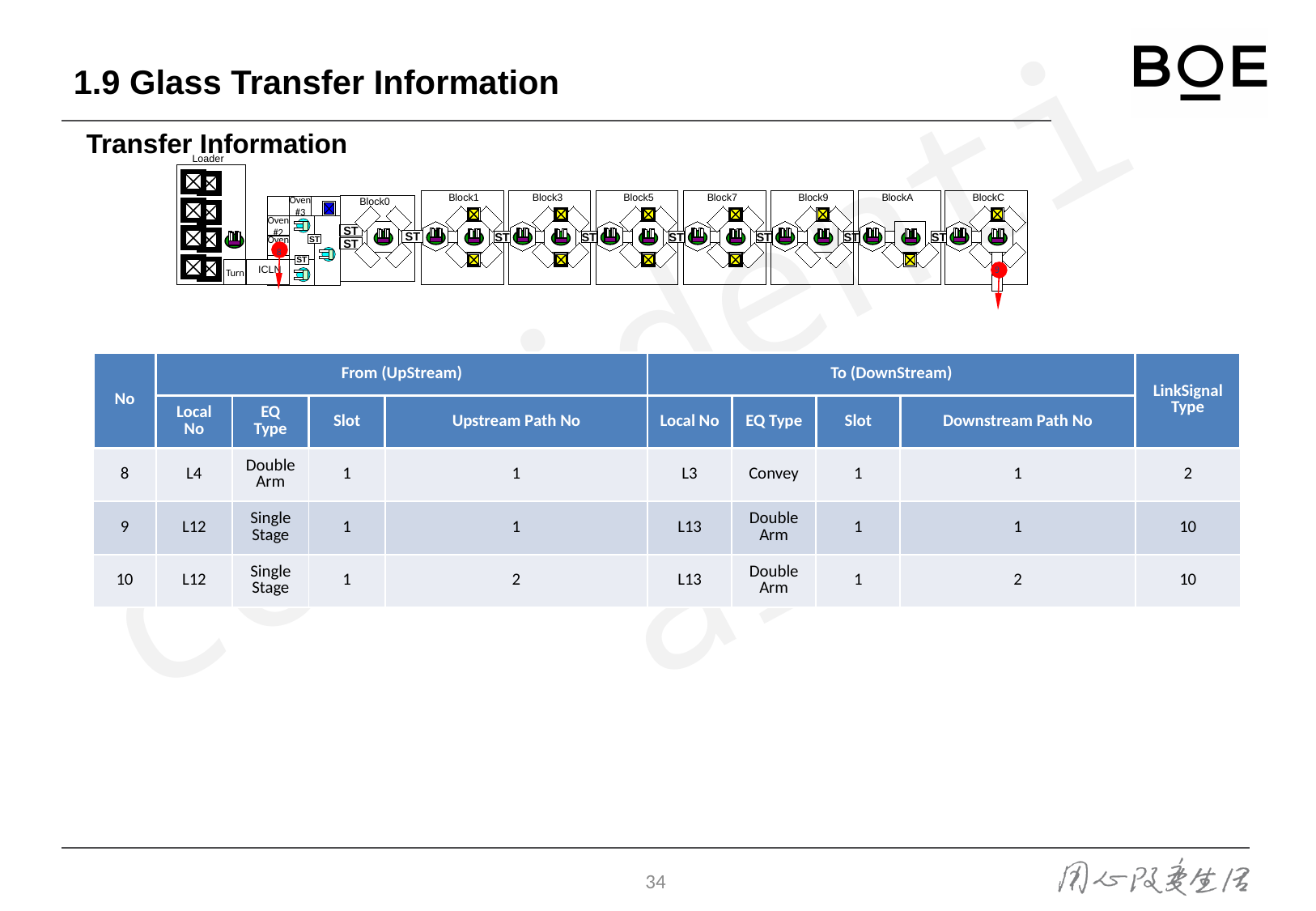

# 1.9 Glass Transfer Information
Transfer Information
8
9
| No | From (UpStream) |  |  |  | To (DownStream) |  |  |  | LinkSignal Type |
| --- | --- | --- | --- | --- | --- | --- | --- | --- | --- |
|  | Local No | EQ Type | Slot | Upstream Path No | Local No | EQ Type | Slot | Downstream Path No |  |
| 8 | L4 | Double Arm | 1 | 1 | L3 | Convey | 1 | 1 | 2 |
| 9 | L12 | Single Stage | 1 | 1 | L13 | Double Arm | 1 | 1 | 10 |
| 10 | L12 | Single Stage | 1 | 2 | L13 | Double Arm | 1 | 2 | 10 |